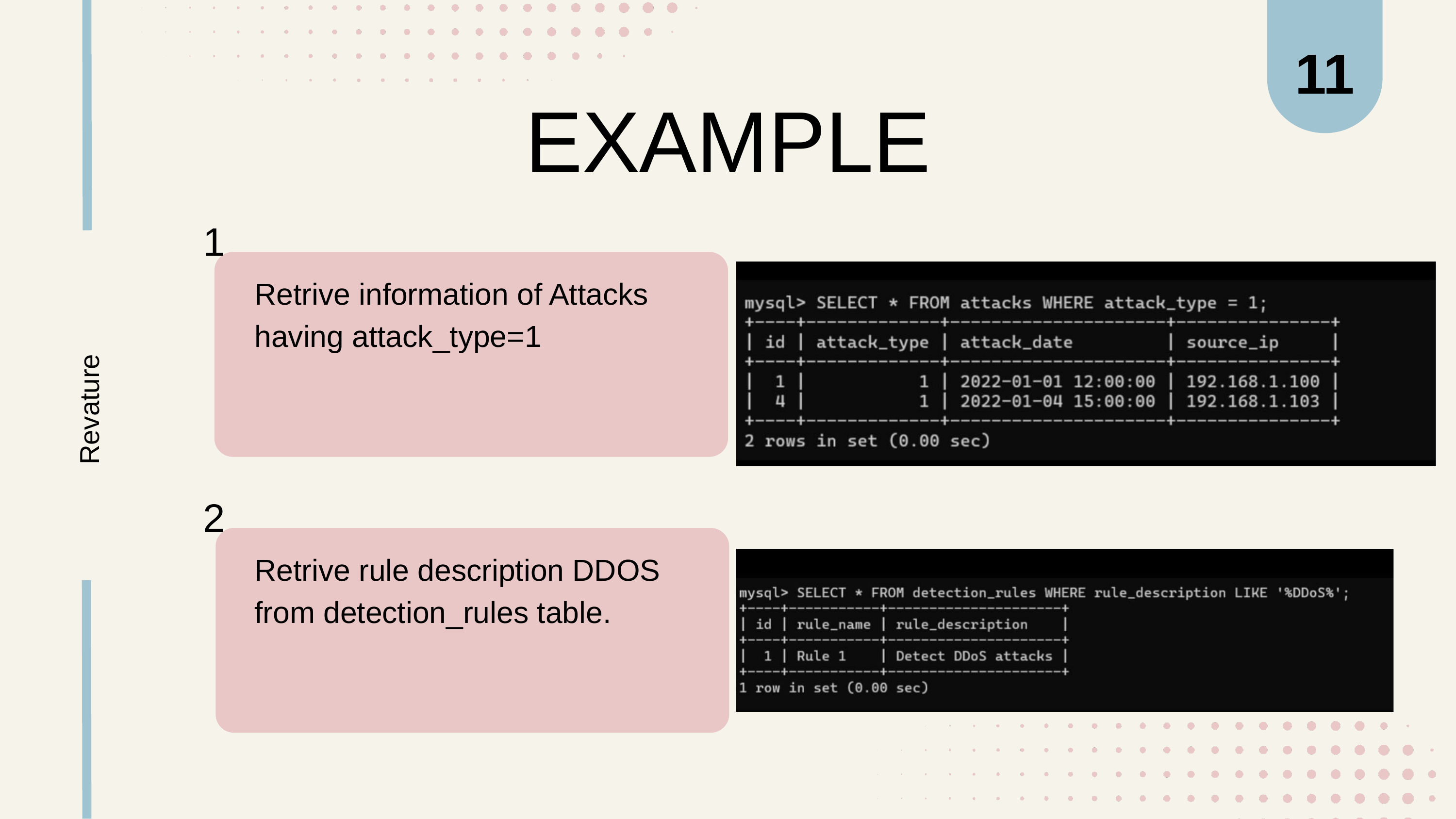

11

EXAMPLE
1

Retrive information of Attacks having attack_type=1
Revature
2

Retrive rule description DDOS from detection_rules table.